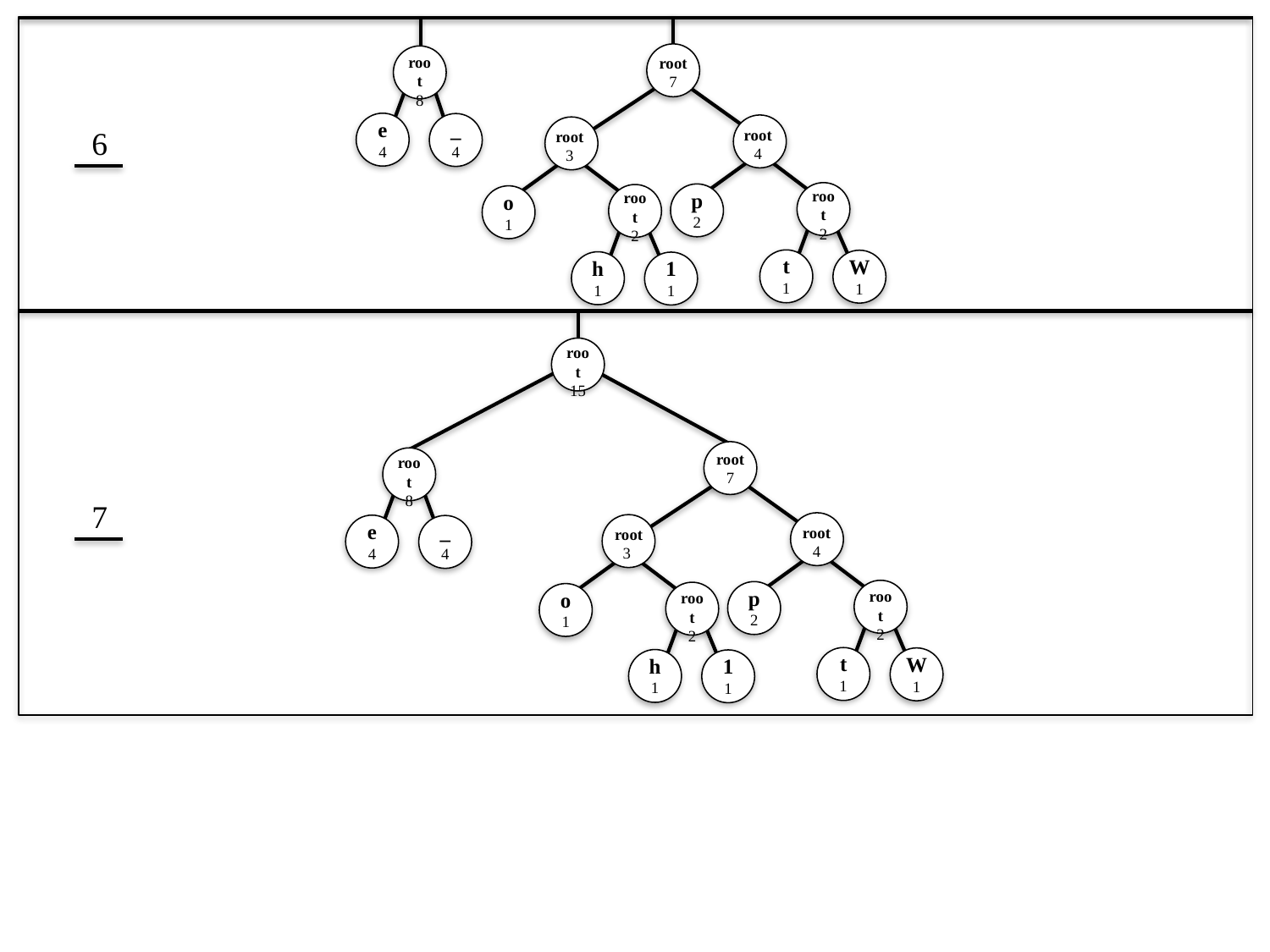

root
7
root
8

e
4

_
4

root
4

root
2

t
1

W
1

p
2

root
3

root
2

h
1

1
1

o
1

root
15

root
7
root
8

e
4

_
4

root
4

root
2

t
1

W
1

p
2

 root
3

root
2

h
1

1
1

o
1

6
7